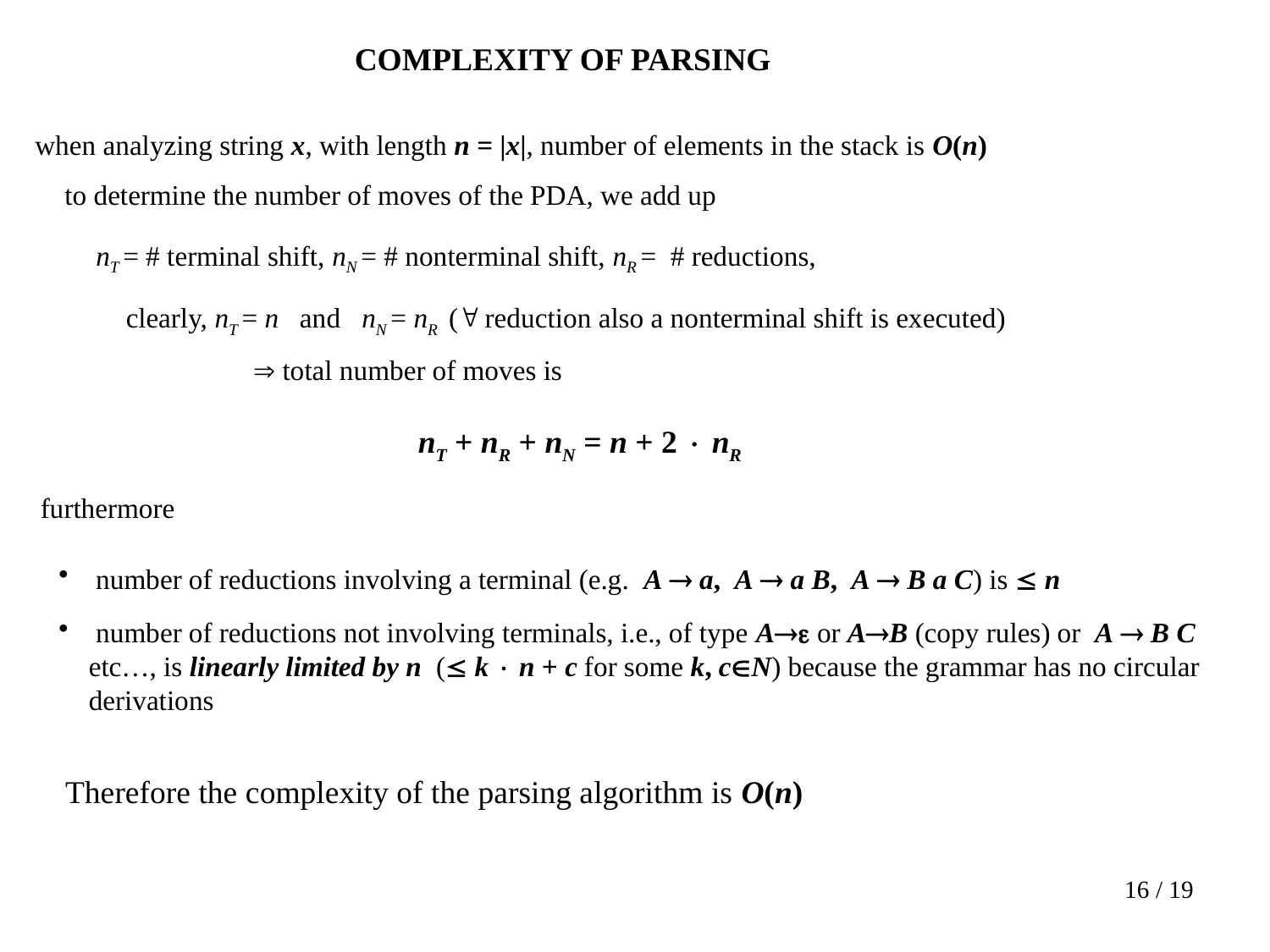

COMPLEXITY OF PARSING
when analyzing string x, with length n = |x|, number of elements in the stack is O(n)
to determine the number of moves of the PDA, we add up
nT = # terminal shift, nN = # nonterminal shift, nR =  # reductions,
clearly, nT = n   and   nN = nR  (∀ reduction also a nonterminal shift is executed)
	⇒ total number of moves is
nT + nR + nN = n + 2 ⋅ nR
furthermore
 number of reductions involving a terminal (e.g.  A → a,  A → a B,  A → B a C) is ≤ n
 number of reductions not involving terminals, i.e., of type A→ε or A→B (copy rules) or  A → B C  etc…, is linearly limited by n  (≤ k ⋅ n + c for some k, c∈N) because the grammar has no circular derivations
Therefore the complexity of the parsing algorithm is O(n)
16 / 19